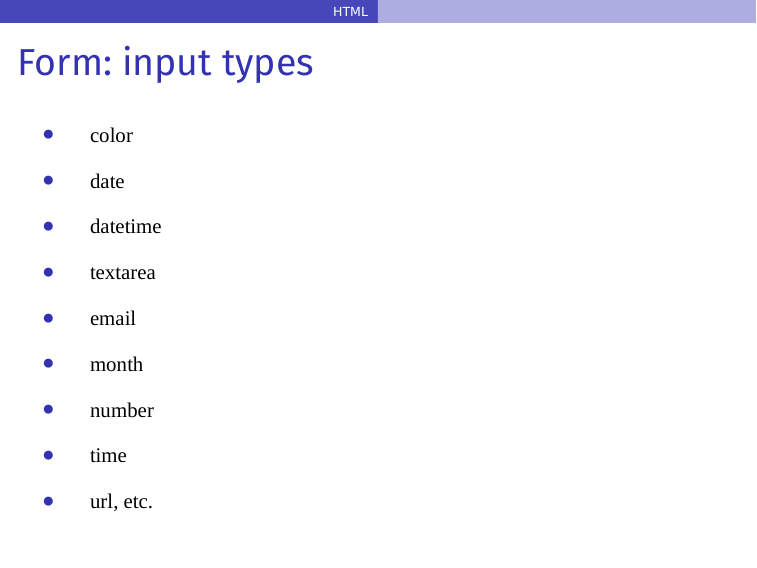

HTML

Form: input types
color
date
datetime
textarea
email
month
number
time
url, etc.